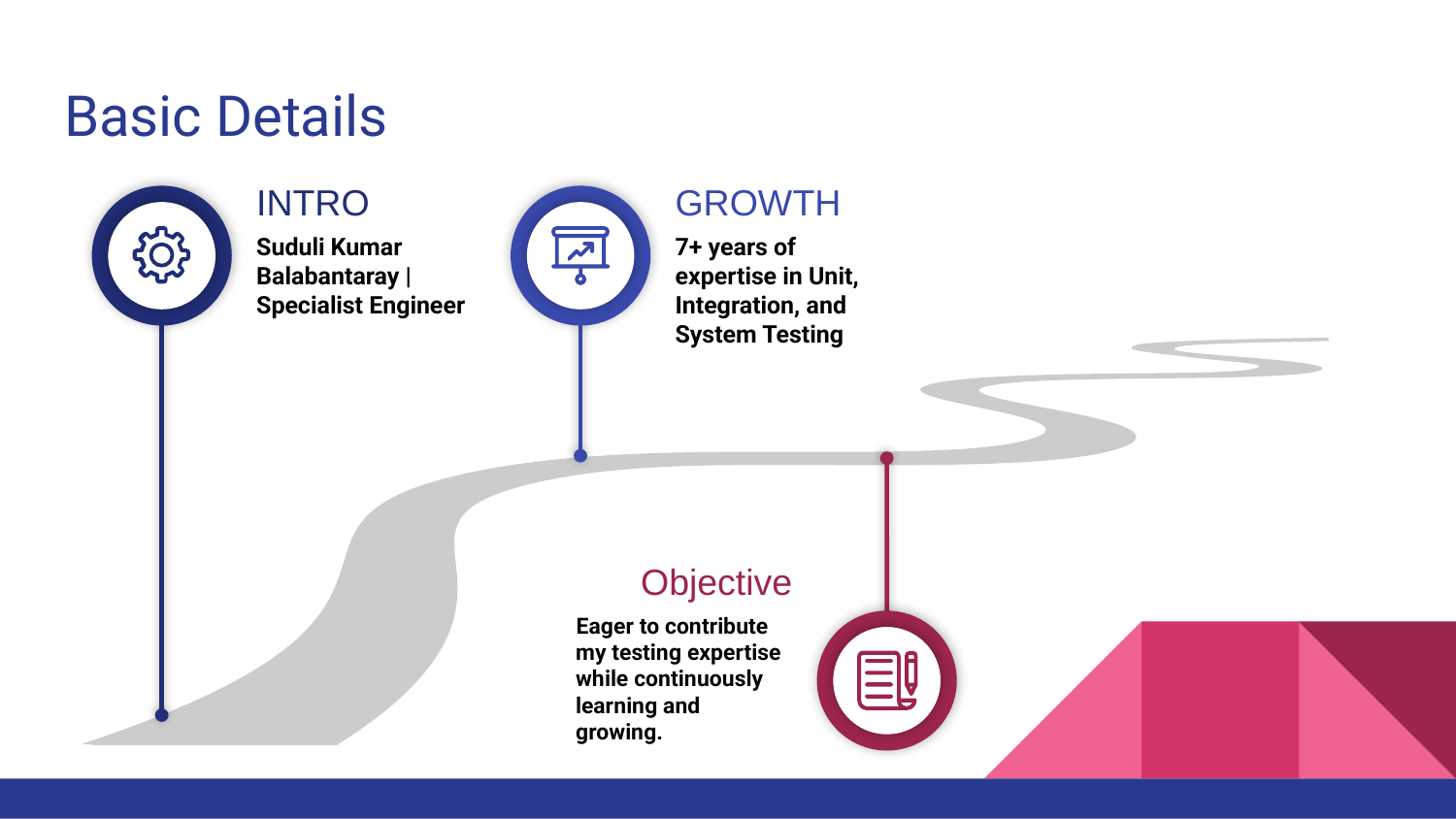

# Basic Details
INTRO
GROWTH

7+ years of expertise in Unit, Integration, and System Testing
Suduli Kumar Balabantaray | Specialist Engineer

Objective
Eager to contribute my testing expertise while continuously learning and growing.